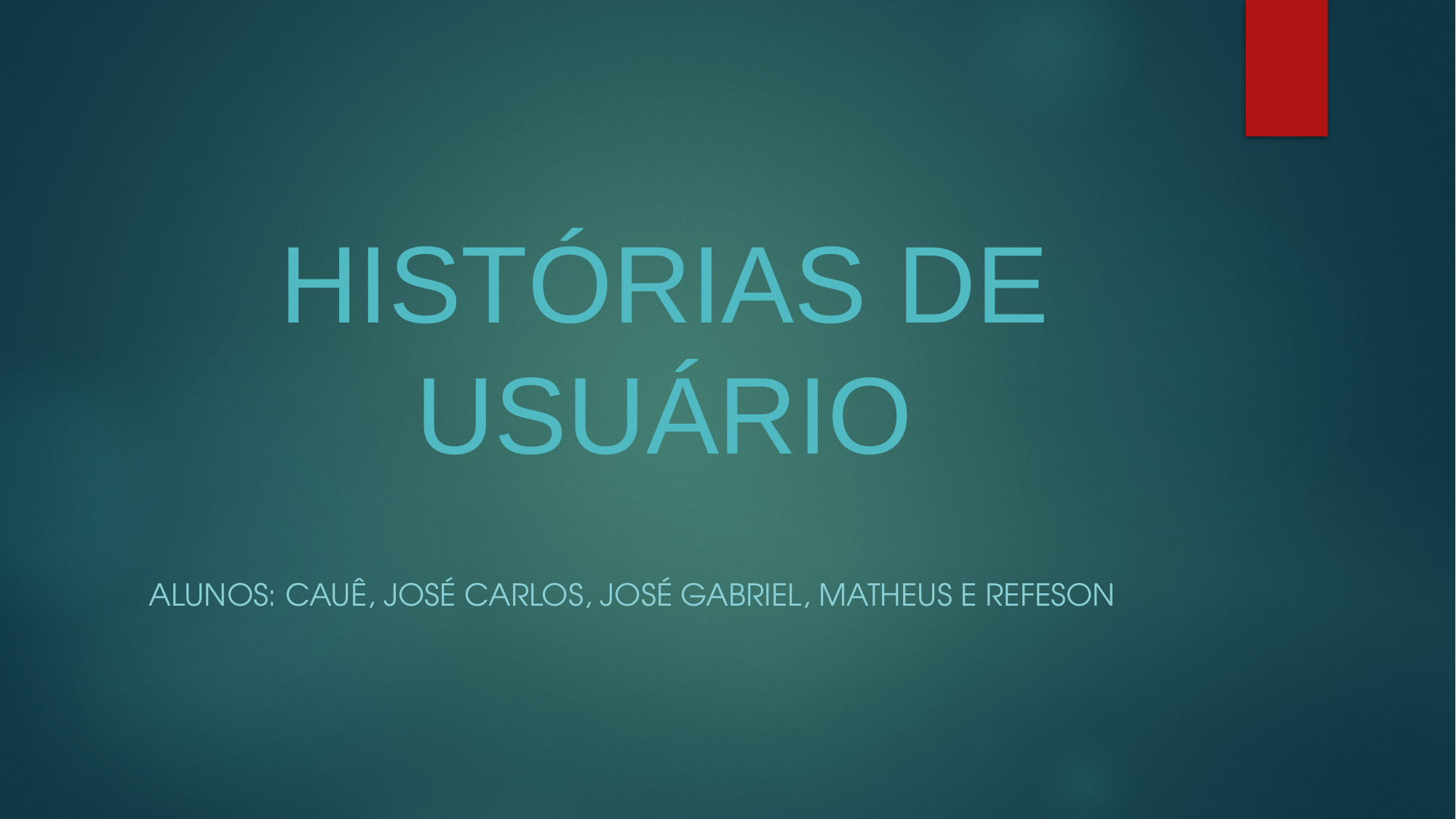

# HISTÓRIAS DE USUÁRIO
Alunos: Cauê, josé carlos, josé Gabriel, matheus e refeson